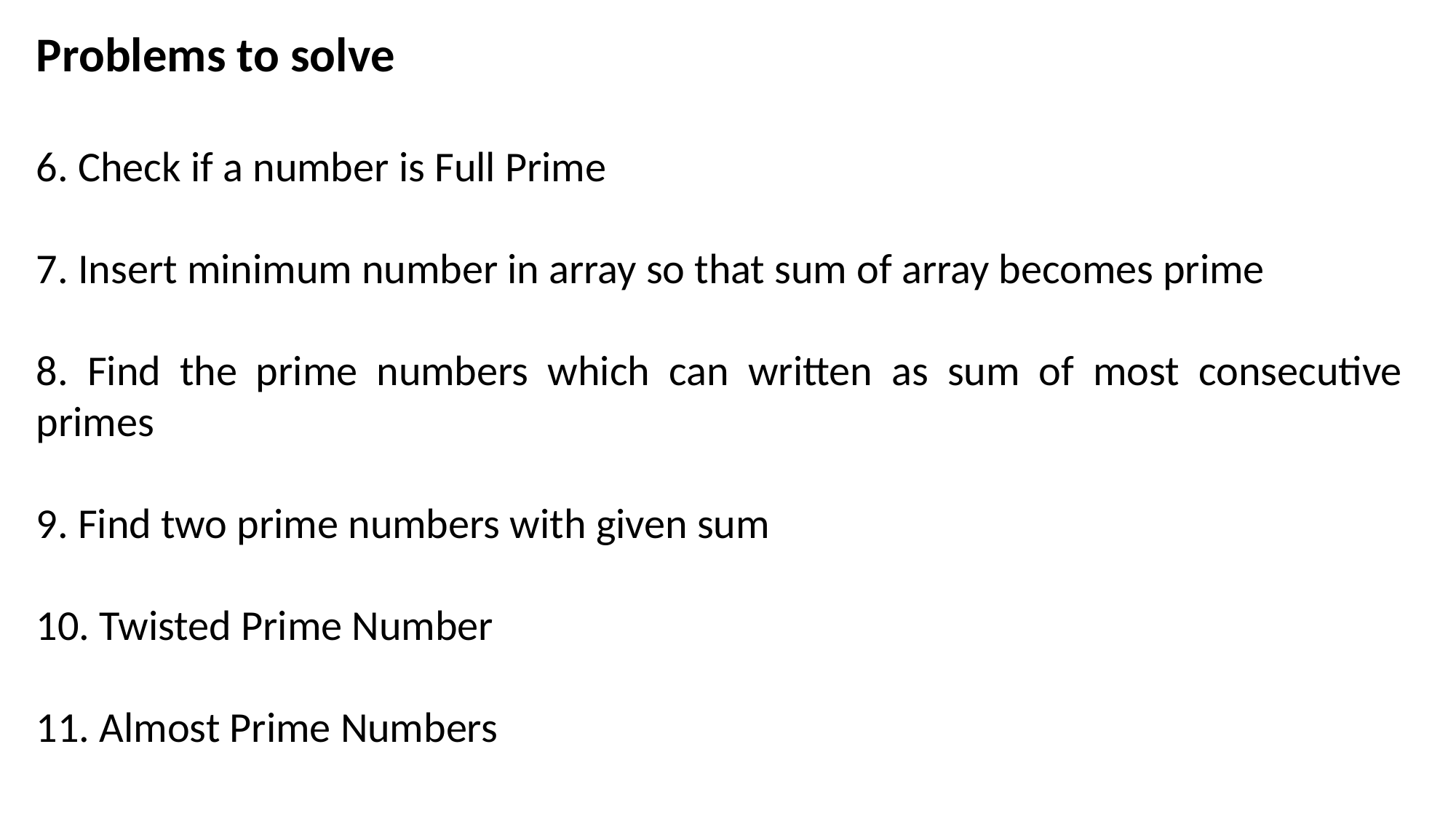

Problems to solve

6. Check if a number is Full Prime

7. Insert minimum number in array so that sum of array becomes prime

8. Find the prime numbers which can written as sum of most consecutive primes

9. Find two prime numbers with given sum

10. Twisted Prime Number

11. Almost Prime Numbers